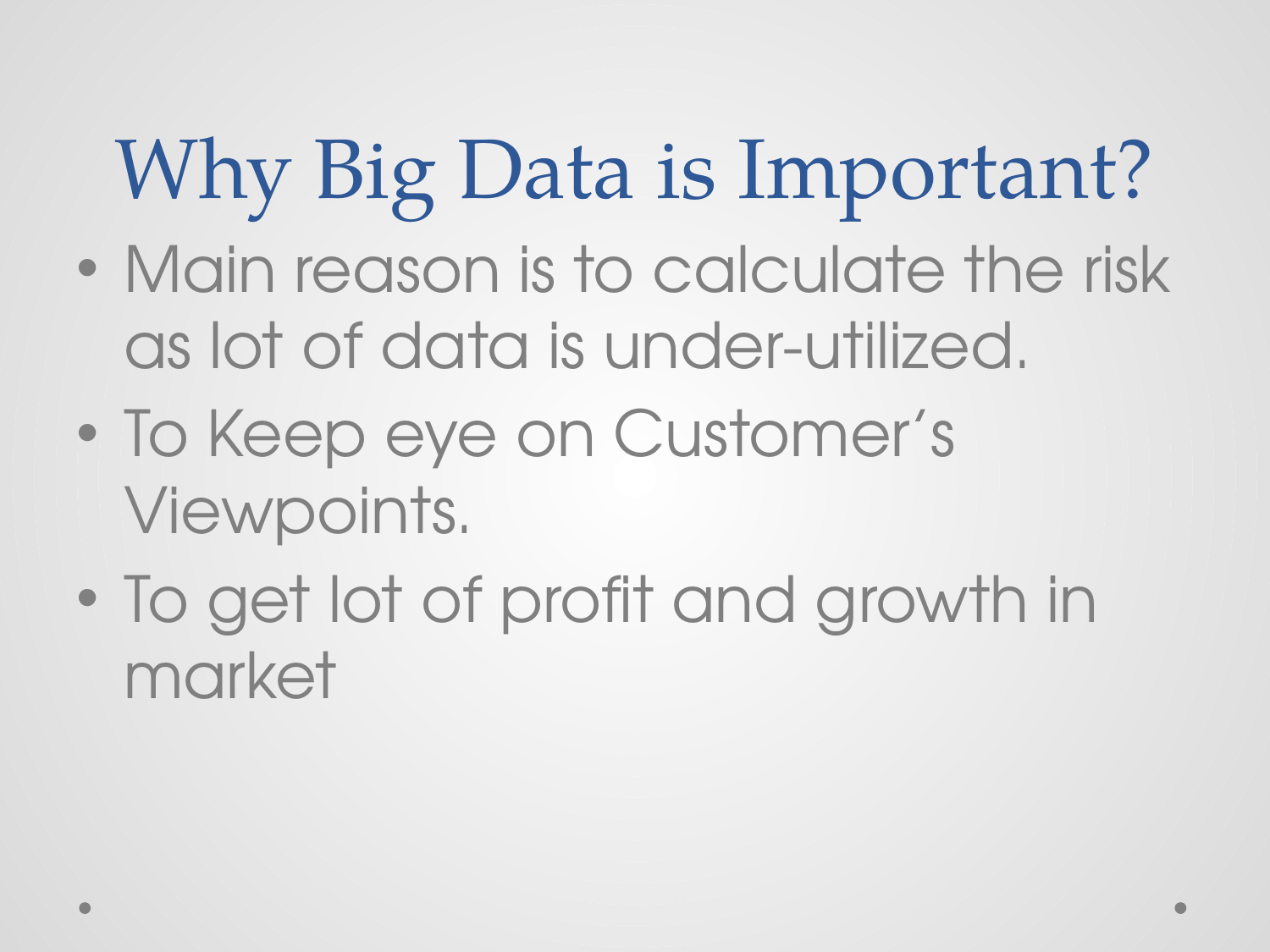

# Why Big Data is Important?
Main reason is to calculate the risk as lot of data is under-utilized.
To Keep eye on Customer’s Viewpoints.
To get lot of profit and growth in market